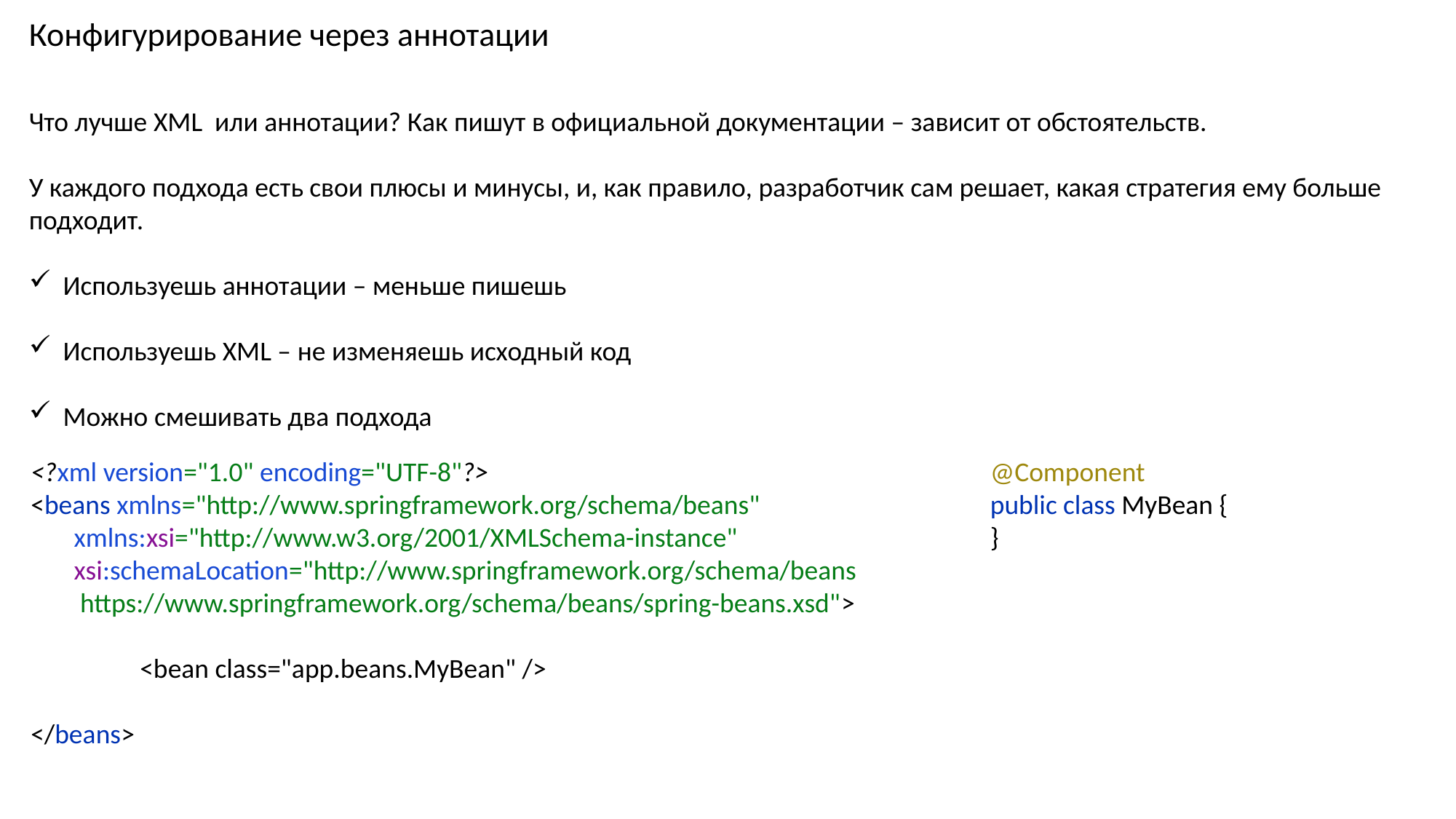

Конфигурирование через аннотации
Что лучше XML  или аннотации? Как пишут в официальной документации – зависит от обстоятельств.

У каждого подхода есть свои плюсы и минусы, и, как правило, разработчик сам решает, какая стратегия ему больше подходит.

Используешь аннотации – меньше пишешь

Используешь XML – не изменяешь исходный код

Можно смешивать два подхода

<?xml version="1.0" encoding="UTF-8"?>
<beans xmlns="http://www.springframework.org/schema/beans"
       xmlns:xsi="http://www.w3.org/2001/XMLSchema-instance"
       xsi:schemaLocation="http://www.springframework.org/schema/beans
        https://www.springframework.org/schema/beans/spring-beans.xsd">
    	<bean class="app.beans.MyBean" />
</beans>
@Component
public class MyBean {
}